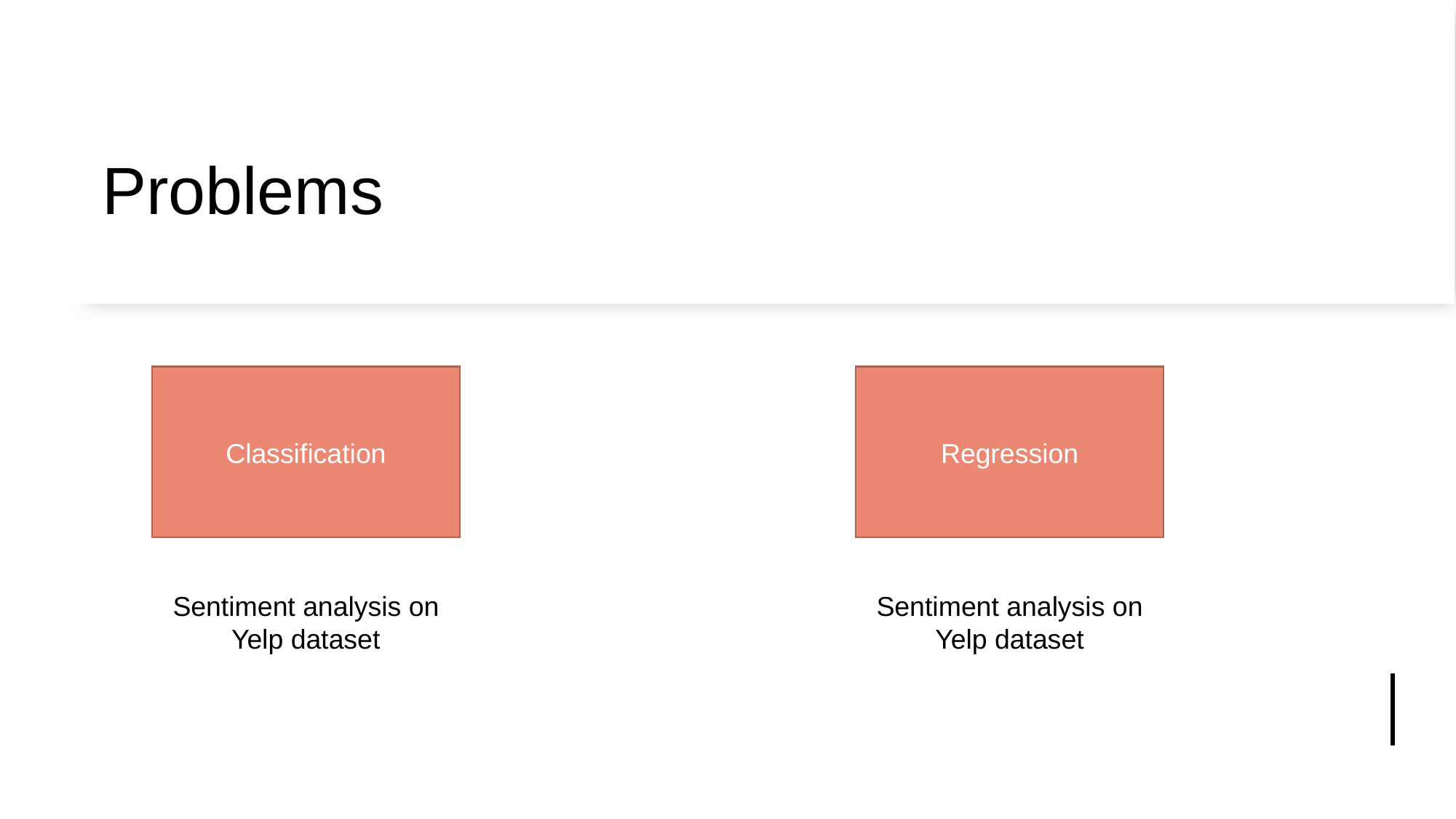

# Problems
Classification
Regression
Sentiment analysis on Yelp dataset
Sentiment analysis on Yelp dataset